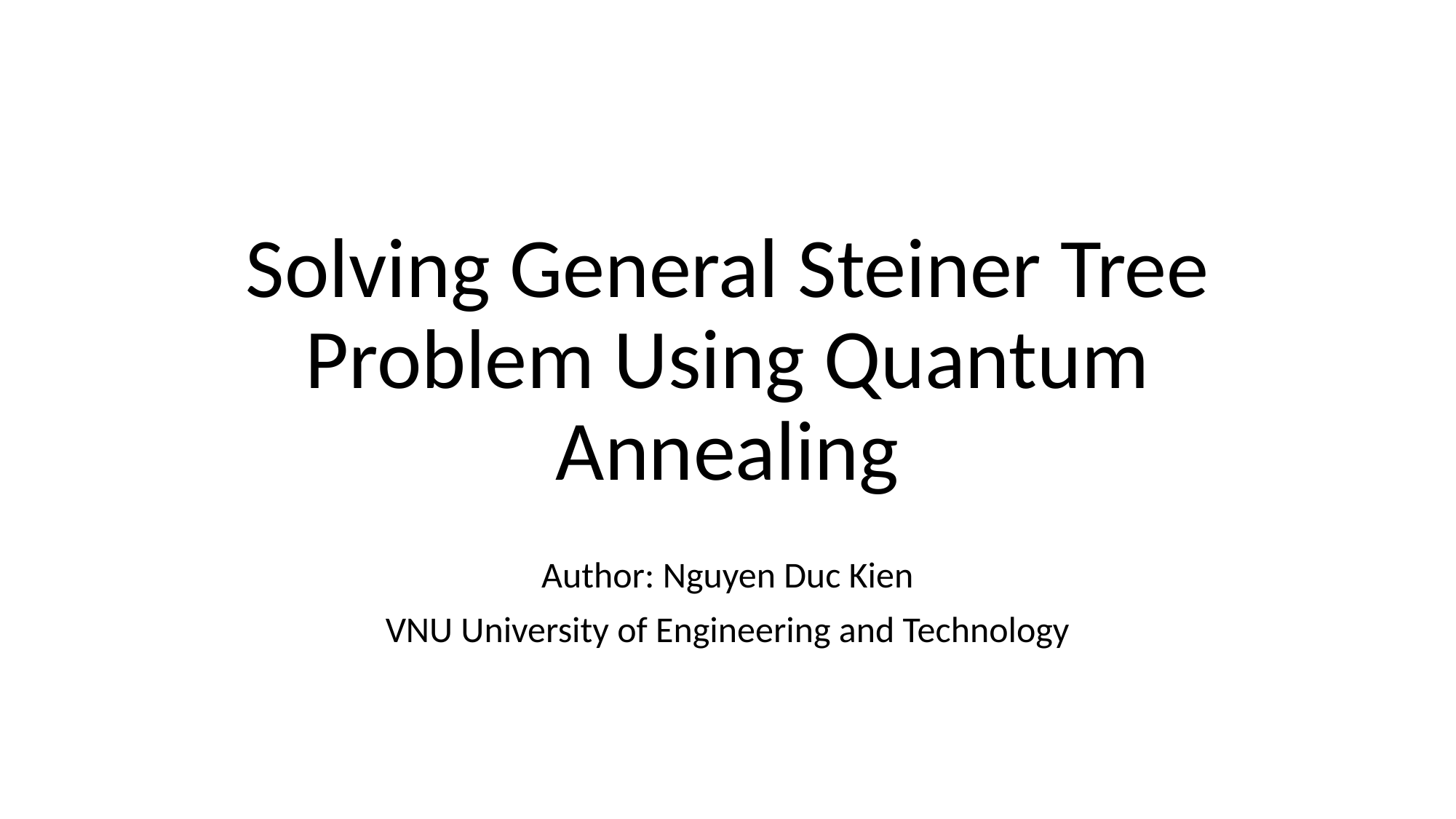

# Solving General Steiner Tree Problem Using Quantum Annealing
Author: Nguyen Duc Kien
VNU University of Engineering and Technology